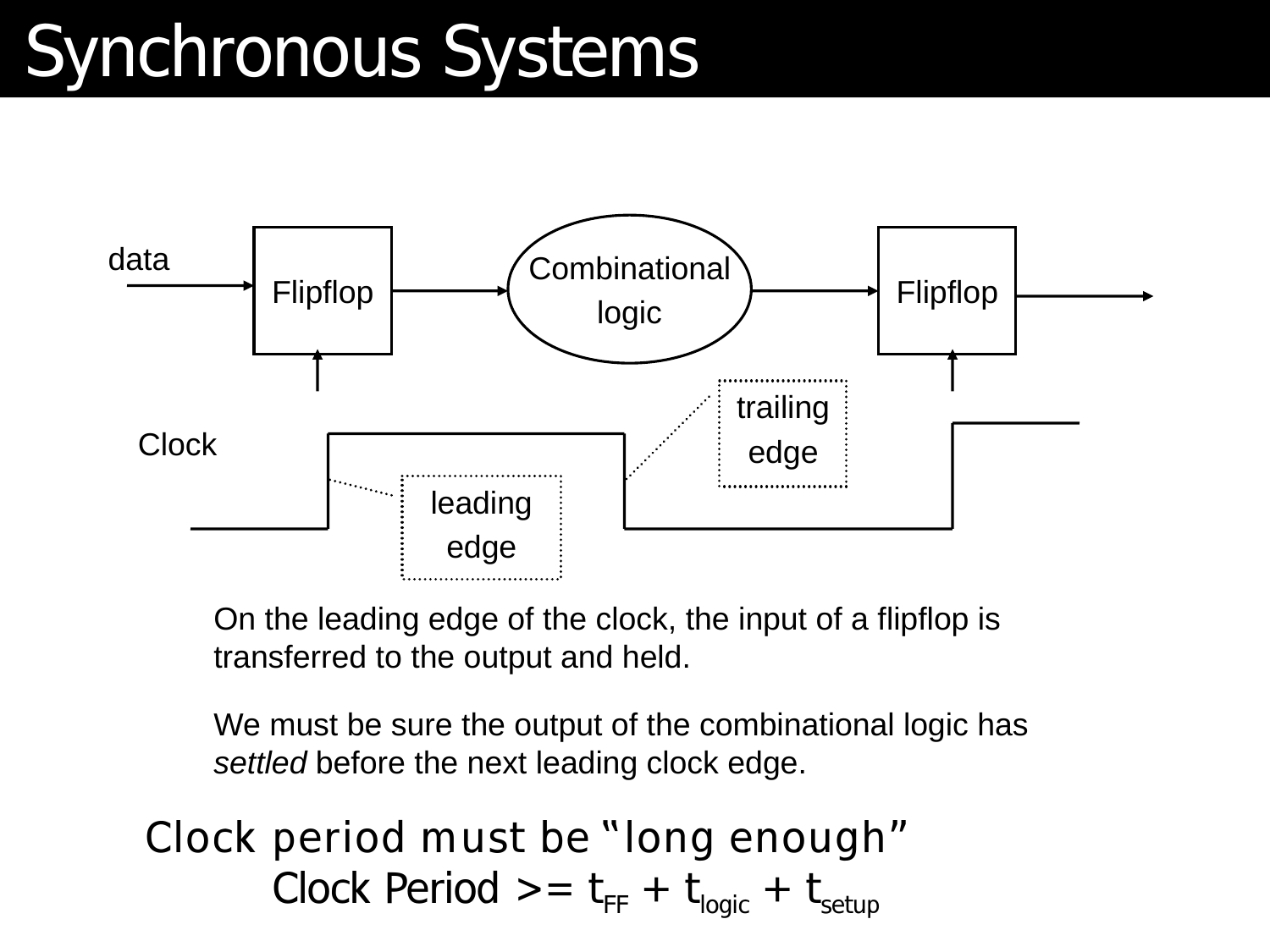

# Synchronous Systems
Combinational
logic
Flipflop
Flipflop
data

trailing
edge
Clock

leading
edge

On the leading edge of the clock, the input of a flipflop is transferred to the output and held.
We must be sure the output of the combinational logic has settled before the next leading clock edge.
Clock period must be “long enough”
	Clock Period >= tFF + tlogic + tsetup